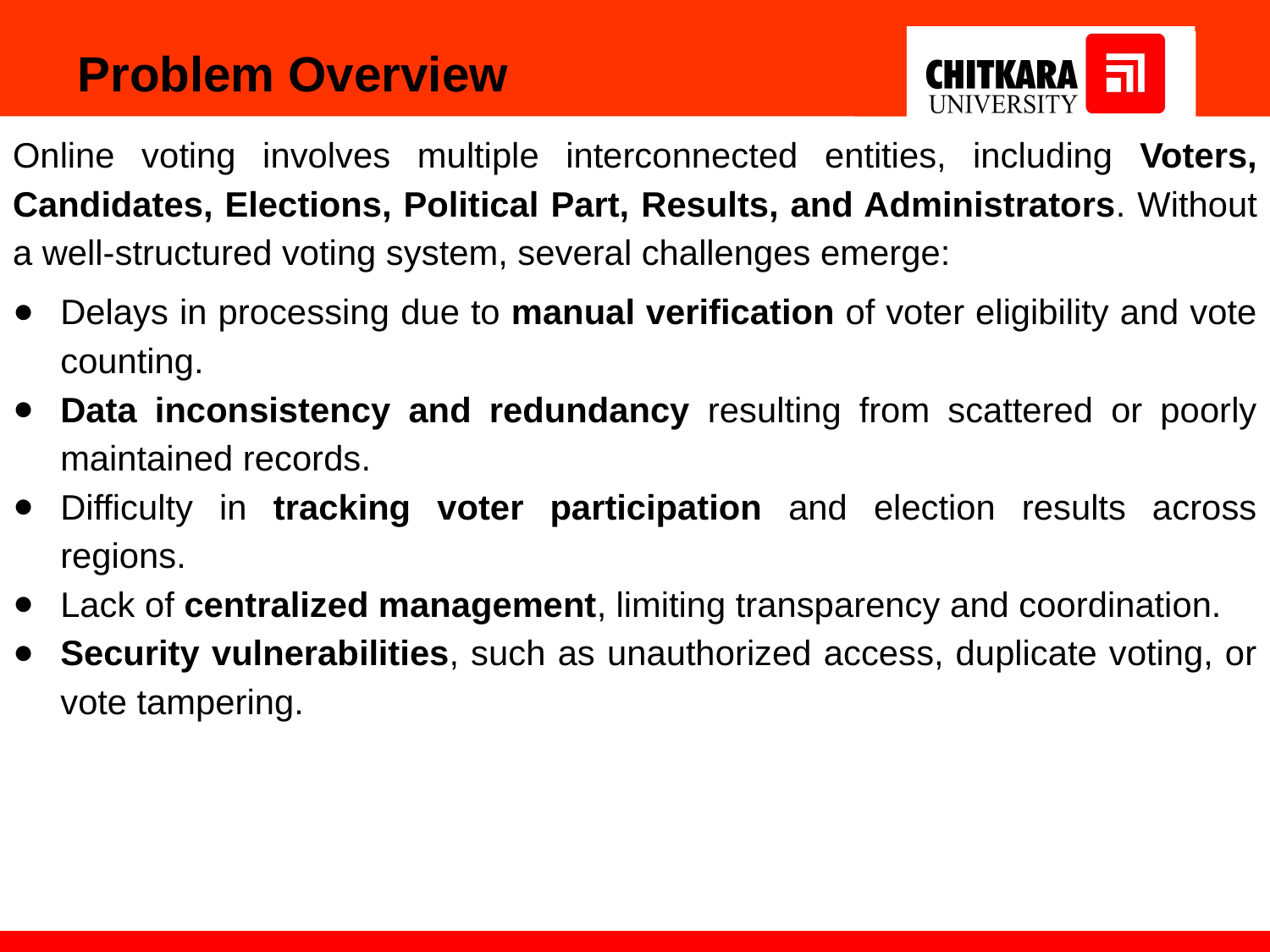

Problem Overview
Online voting involves multiple interconnected entities, including Voters, Candidates, Elections, Political Part, Results, and Administrators. Without a well-structured voting system, several challenges emerge:
Delays in processing due to manual verification of voter eligibility and vote counting.
Data inconsistency and redundancy resulting from scattered or poorly maintained records.
Difficulty in tracking voter participation and election results across regions.
Lack of centralized management, limiting transparency and coordination.
Security vulnerabilities, such as unauthorized access, duplicate voting, or vote tampering.